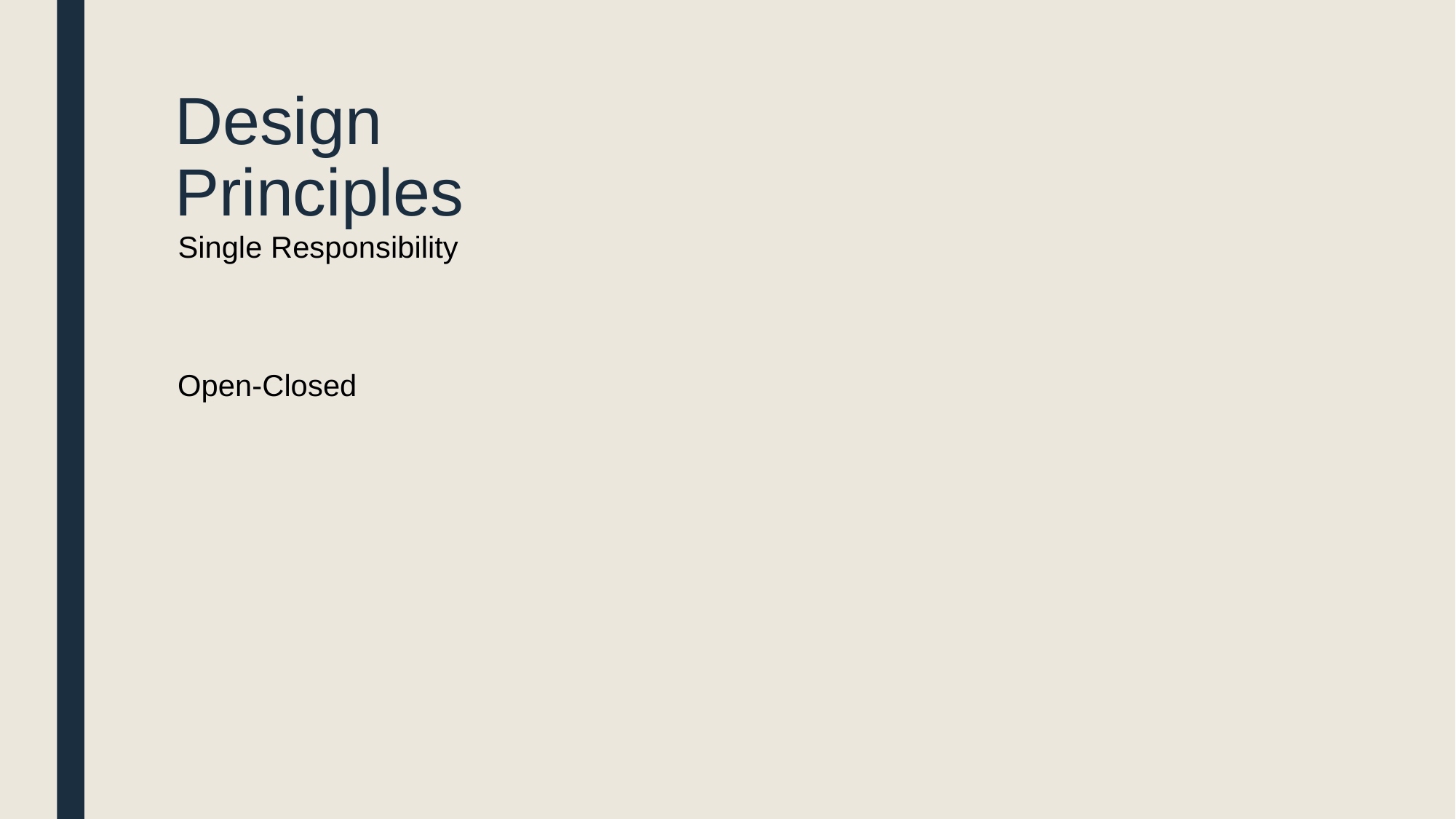

S
# Design Principles
Single Responsibility
Open-Closed
O